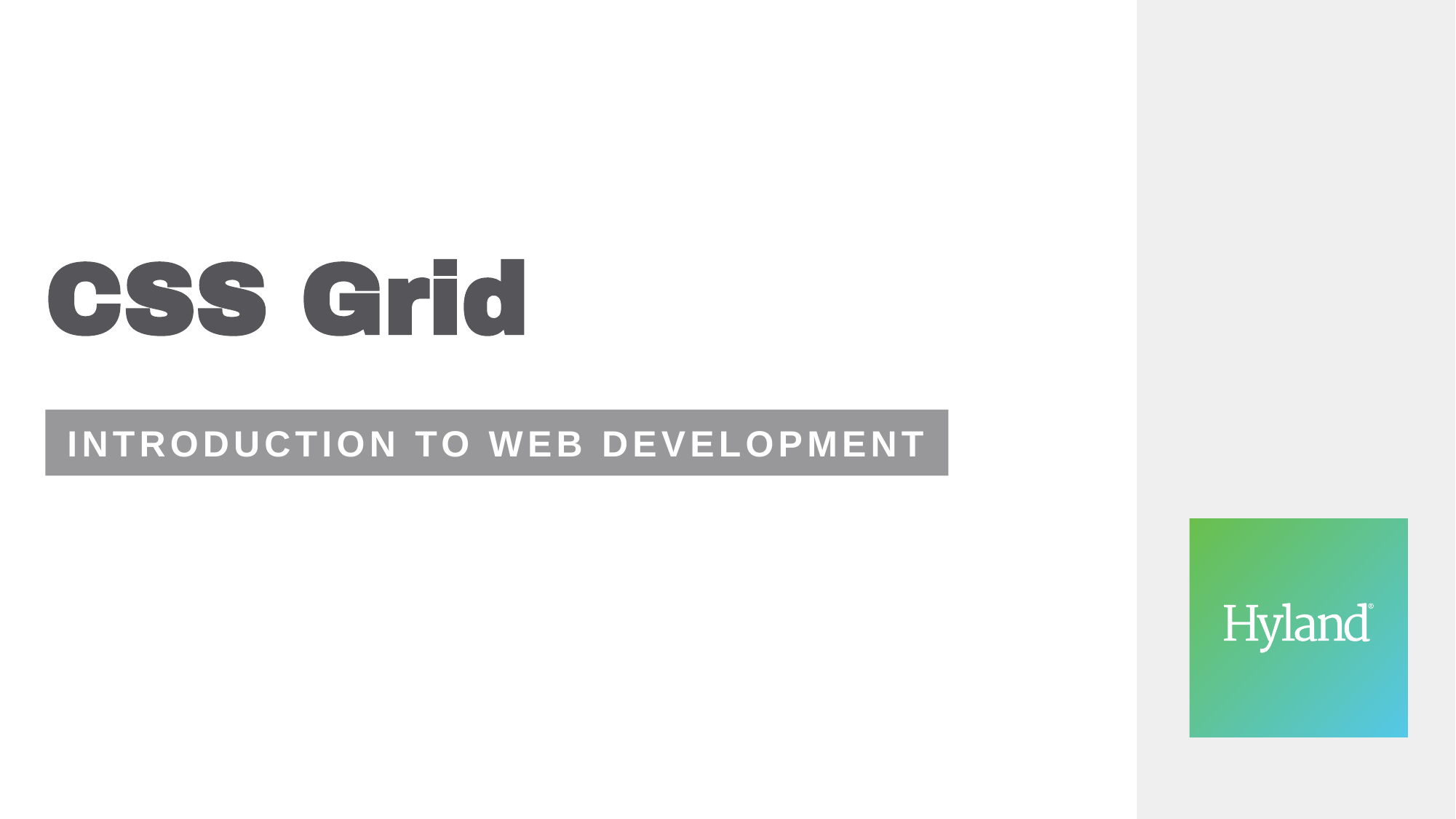

# CSS Grid
Introduction to Web Development